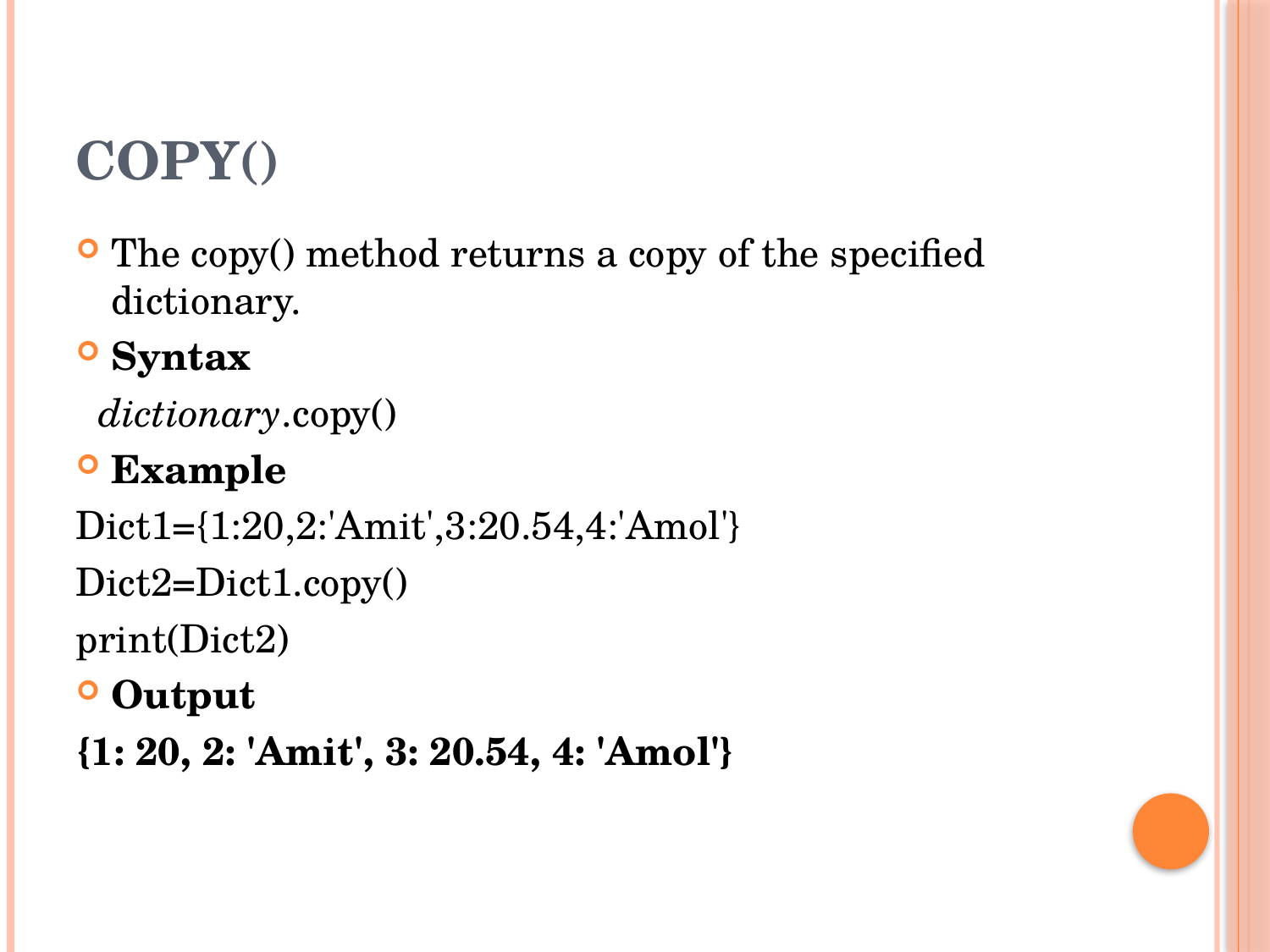

# copy()
The copy() method returns a copy of the specified dictionary.
Syntax
  dictionary.copy()
Example
Dict1={1:20,2:'Amit',3:20.54,4:'Amol'}
Dict2=Dict1.copy()
print(Dict2)
Output
{1: 20, 2: 'Amit', 3: 20.54, 4: 'Amol'}